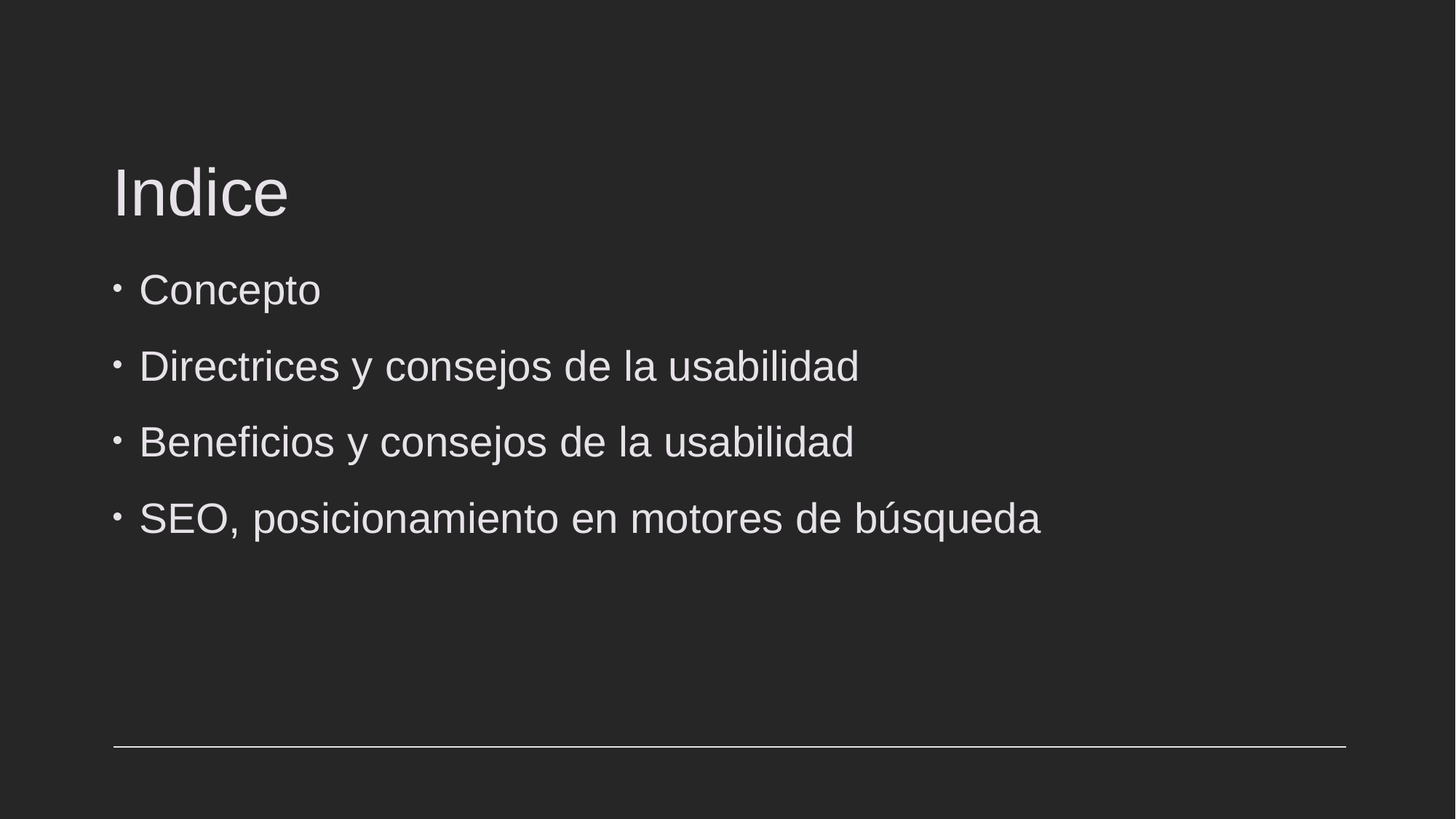

# Indice
Concepto
Directrices y consejos de la usabilidad
Beneficios y consejos de la usabilidad
SEO, posicionamiento en motores de búsqueda